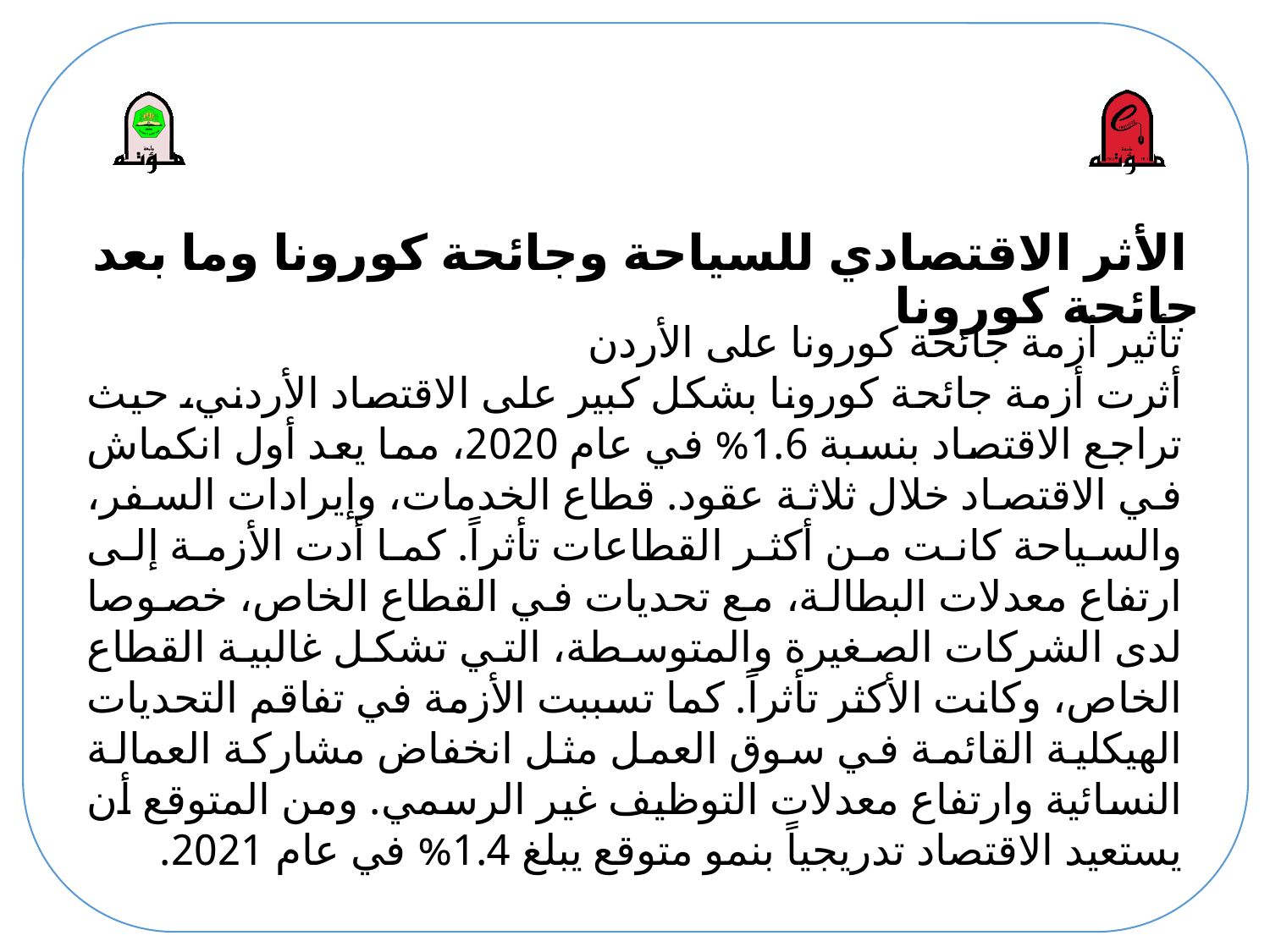

# الأثر الاقتصادي للسياحة وجائحة كورونا وما بعد جائحة كورونا
تأثير أزمة جائحة كورونا على الأردن
أثرت أزمة جائحة كورونا بشكل كبير على الاقتصاد الأردني، حيث تراجع الاقتصاد بنسبة 1.6% في عام 2020، مما يعد أول انكماش في الاقتصاد خلال ثلاثة عقود. قطاع الخدمات، وإيرادات السفر، والسياحة كانت من أكثر القطاعات تأثراً. كما أدت الأزمة إلى ارتفاع معدلات البطالة، مع تحديات في القطاع الخاص، خصوصا لدى الشركات الصغيرة والمتوسطة، التي تشكل غالبية القطاع الخاص، وكانت الأكثر تأثراً. كما تسببت الأزمة في تفاقم التحديات الهيكلية القائمة في سوق العمل مثل انخفاض مشاركة العمالة النسائية وارتفاع معدلات التوظيف غير الرسمي. ومن المتوقع أن يستعيد الاقتصاد تدريجياً بنمو متوقع يبلغ 1.4% في عام 2021.